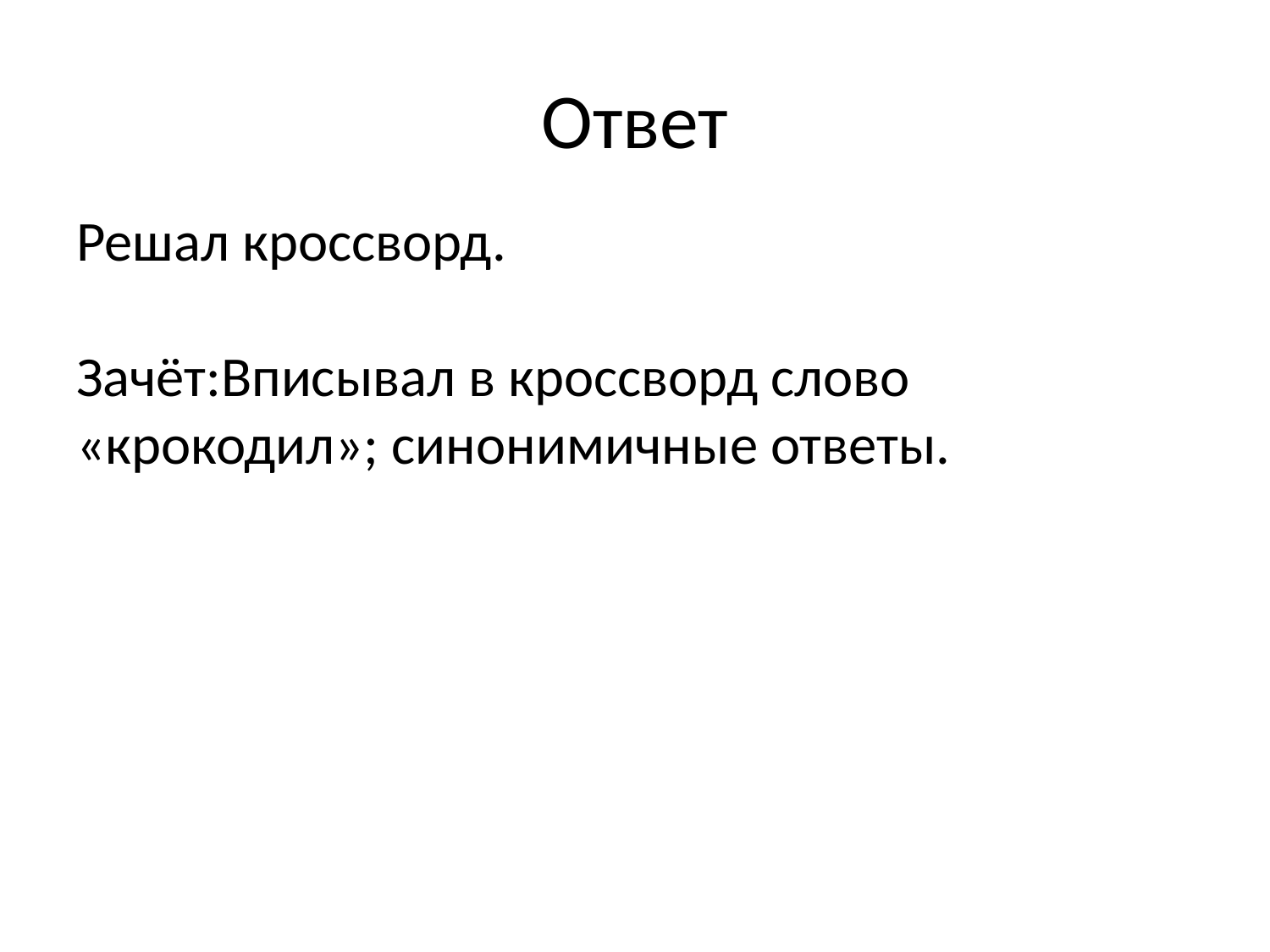

# Ответ
Решал кроссворд.
Зачёт:Вписывал в кроссворд слово «крокодил»; синонимичные ответы.